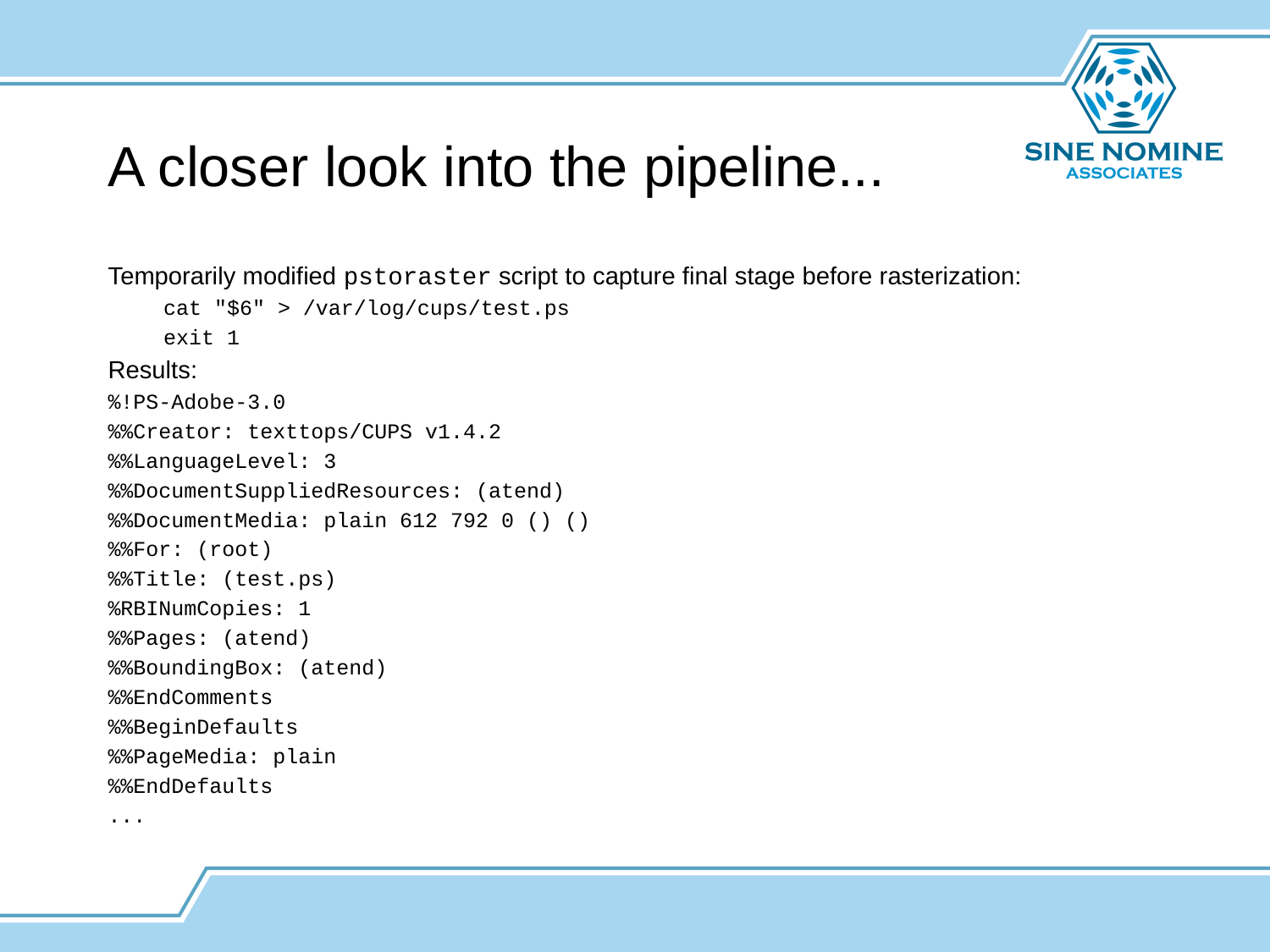

# A closer look into the pipeline...
Temporarily modified pstoraster script to capture final stage before rasterization:
cat "$6" > /var/log/cups/test.ps
exit 1
Results:
%!PS-Adobe-3.0
%%Creator: texttops/CUPS v1.4.2
%%LanguageLevel: 3
%%DocumentSuppliedResources: (atend)
%%DocumentMedia: plain 612 792 0 () ()
%%For: (root)
%%Title: (test.ps)
%RBINumCopies: 1
%%Pages: (atend)
%%BoundingBox: (atend)
%%EndComments
%%BeginDefaults
%%PageMedia: plain
%%EndDefaults
...